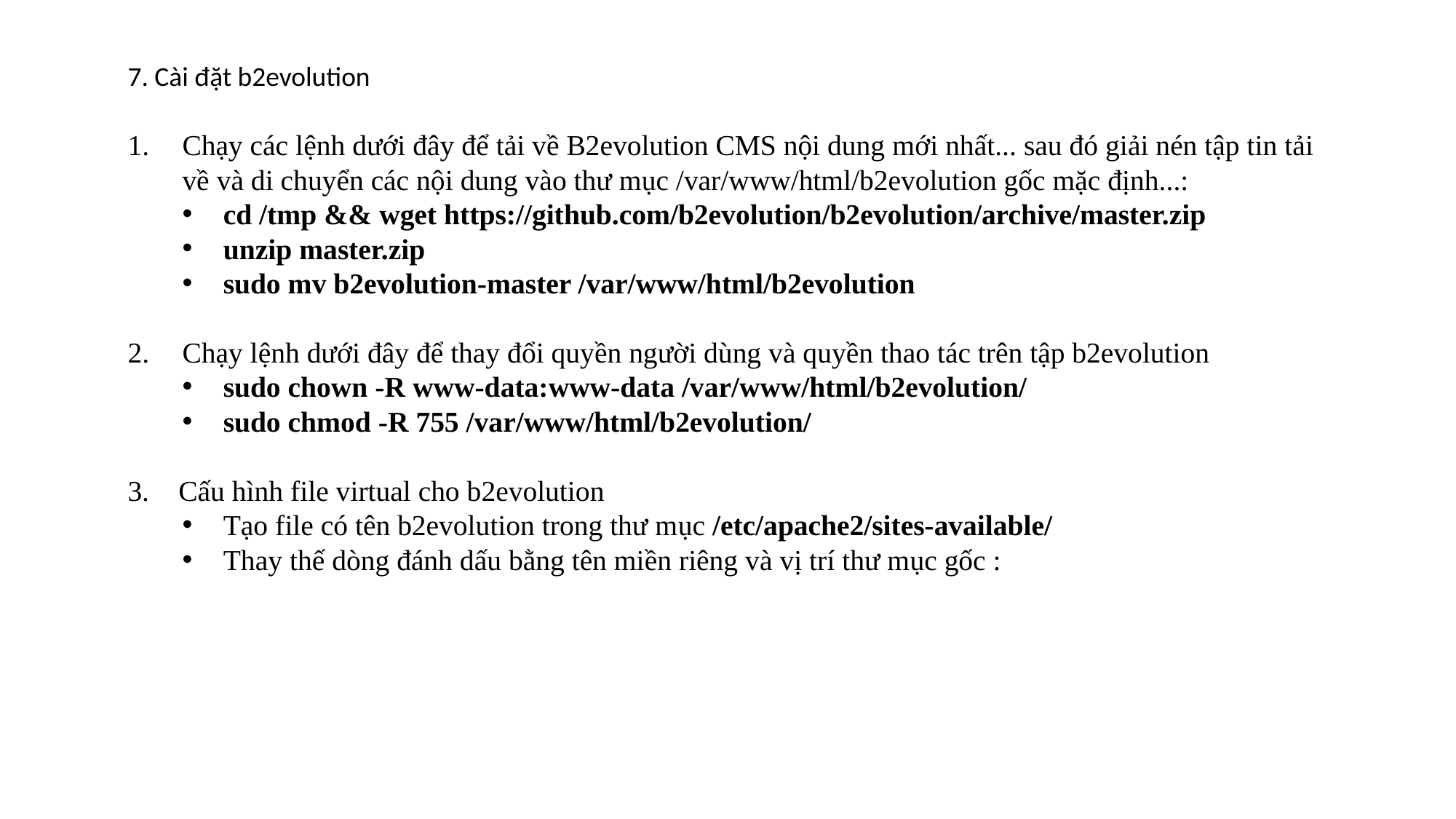

7. Cài đặt b2evolution

Chạy các lệnh dưới đây để tải về B2evolution CMS nội dung mới nhất... sau đó giải nén tập tin tải về và di chuyển các nội dung vào thư mục /var/www/html/b2evolution gốc mặc định...:
cd /tmp && wget https://github.com/b2evolution/b2evolution/archive/master.zip
unzip master.zip
sudo mv b2evolution-master /var/www/html/b2evolution

Chạy lệnh dưới đây để thay đổi quyền người dùng và quyền thao tác trên tập b2evolution
sudo chown -R www-data:www-data /var/www/html/b2evolution/
sudo chmod -R 755 /var/www/html/b2evolution/

3.    Cấu hình file virtual cho b2evolution
Tạo file có tên b2evolution trong thư mục /etc/apache2/sites-available/
Thay thế dòng đánh dấu bằng tên miền riêng và vị trí thư mục gốc :